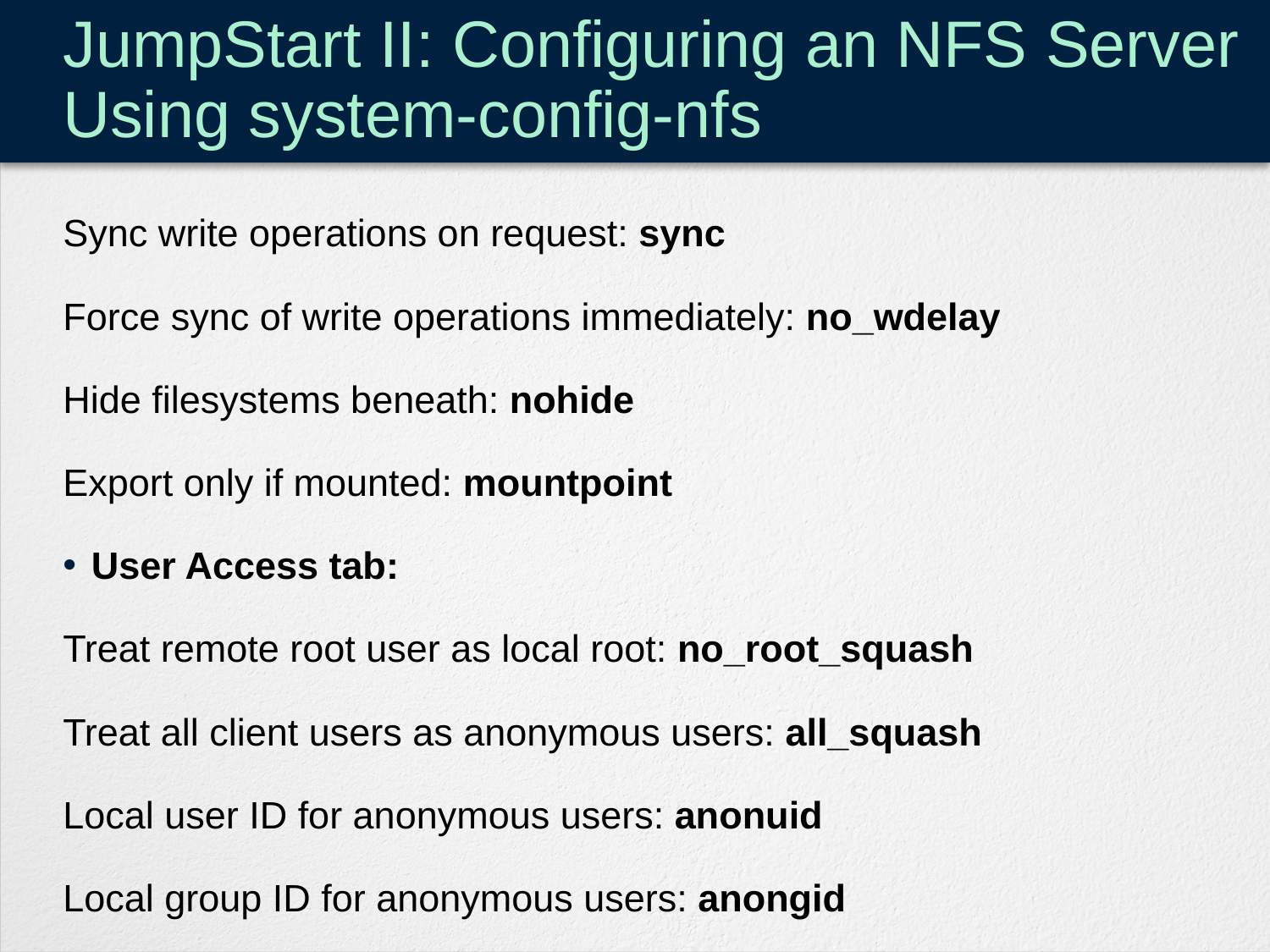

# JumpStart II: Configuring an NFS Server Using system-config-nfs
Sync write operations on request: sync
Force sync of write operations immediately: no_wdelay
Hide filesystems beneath: nohide
Export only if mounted: mountpoint
User Access tab:
Treat remote root user as local root: no_root_squash
Treat all client users as anonymous users: all_squash
Local user ID for anonymous users: anonuid
Local group ID for anonymous users: anongid